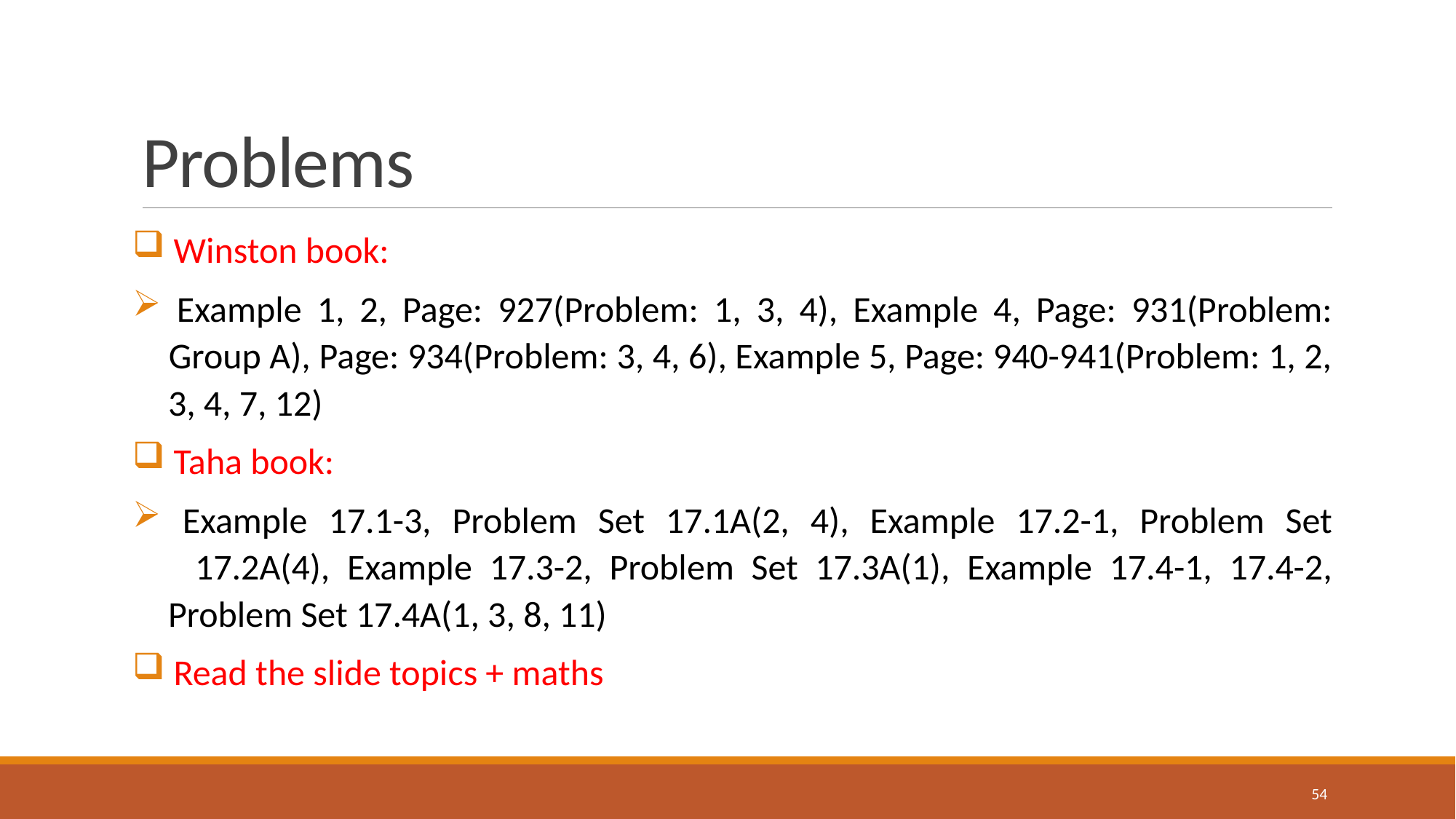

# Problems
 Winston book:
 Example 1, 2, Page: 927(Problem: 1, 3, 4), Example 4, Page: 931(Problem:
   Group A), Page: 934(Problem: 3, 4, 6), Example 5, Page: 940-941(Problem: 1, 2,
   3, 4, 7, 12)
 Taha book:
 Example 17.1-3, Problem Set 17.1A(2, 4), Example 17.2-1, Problem Set
   17.2A(4), Example 17.3-2, Problem Set 17.3A(1), Example 17.4-1, 17.4-2,
   Problem Set 17.4A(1, 3, 8, 11)
 Read the slide topics + maths

54